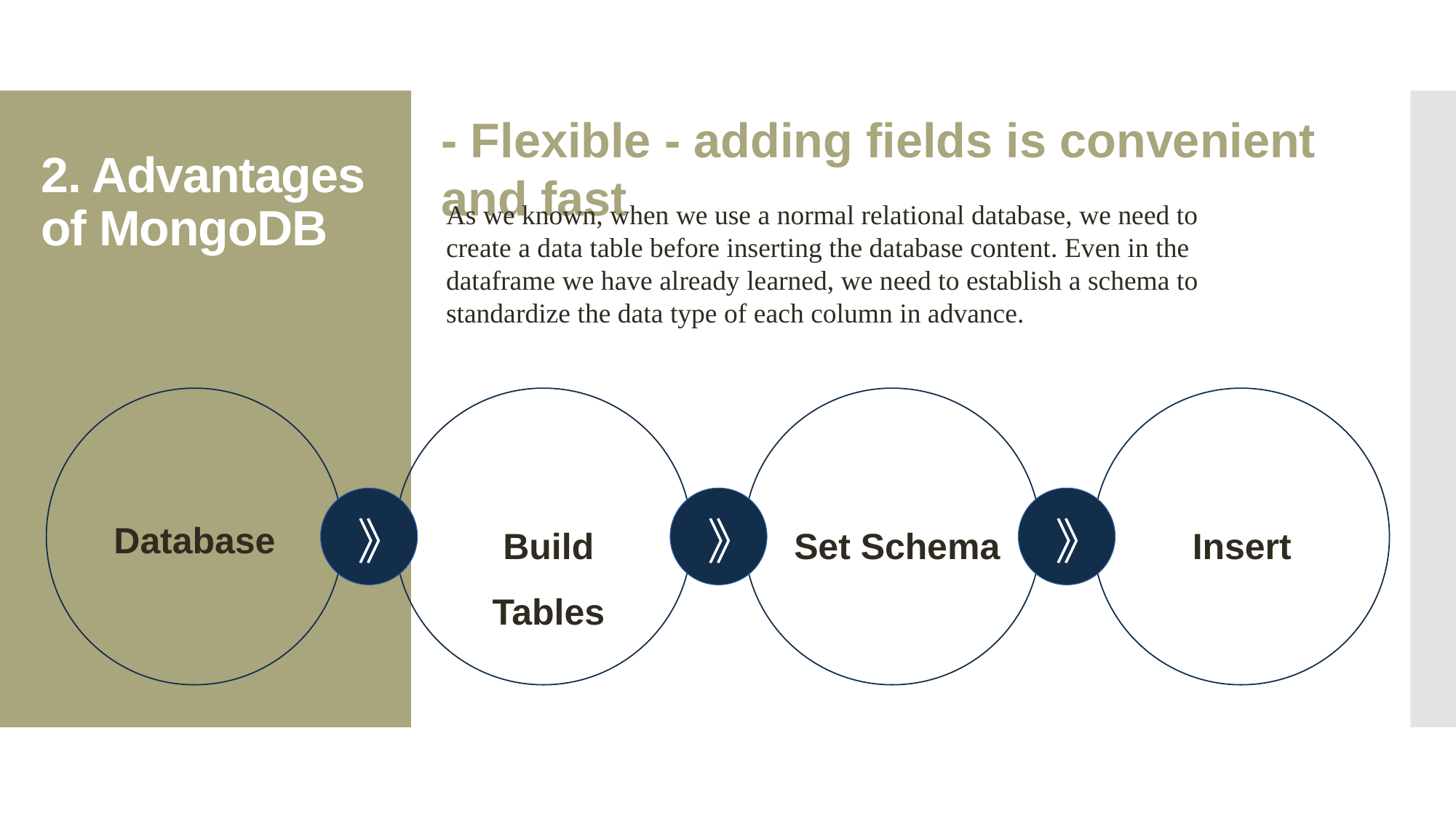

- Flexible - adding fields is convenient and fast
# 2. Advantages of MongoDB
As we known, when we use a normal relational database, we need to create a data table before inserting the database content. Even in the dataframe we have already learned, we need to establish a schema to standardize the data type of each column in advance.

》

》

》
Database
Insert
Build Tables
Set Schema